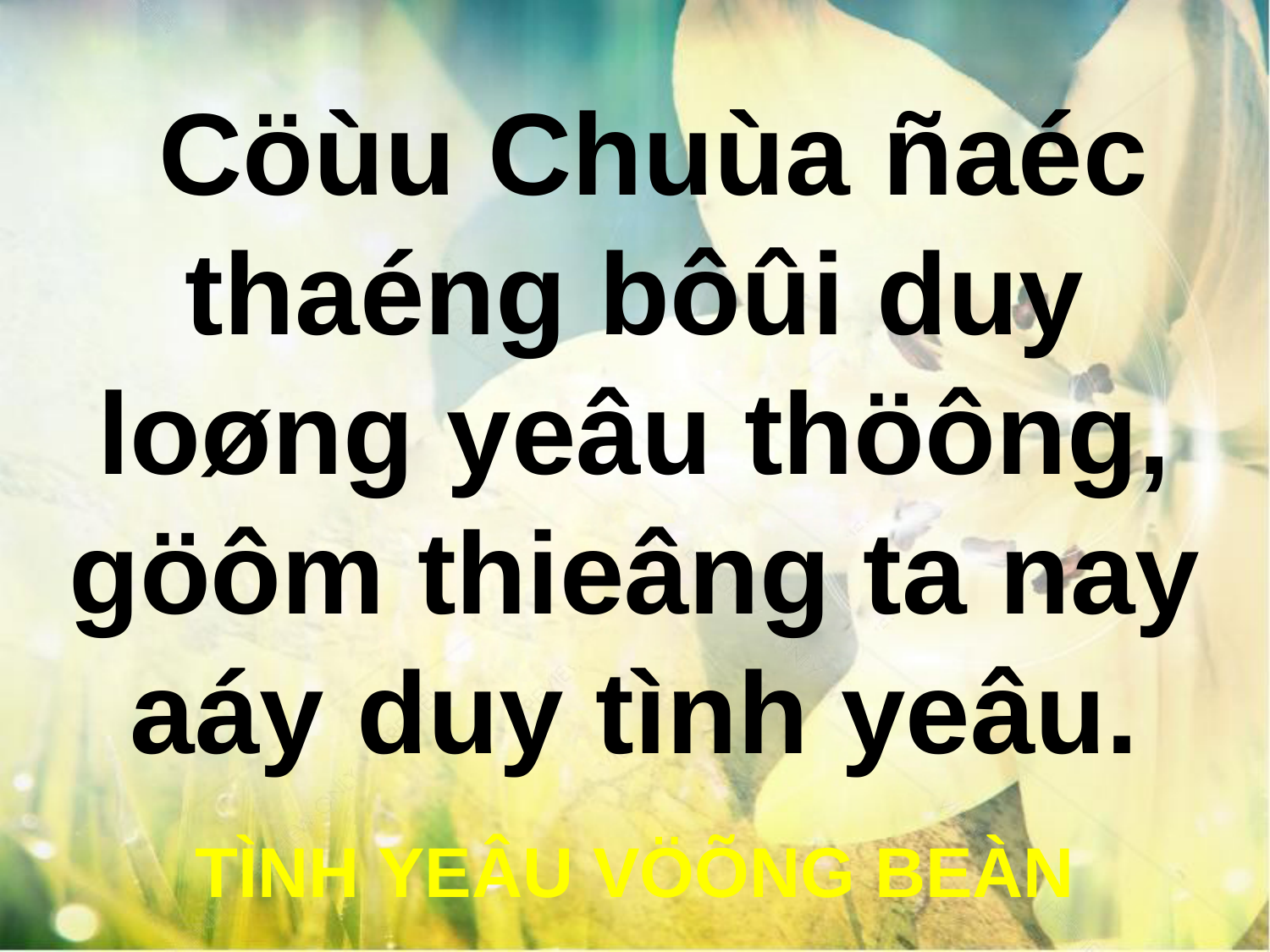

Cöùu Chuùa ñaéc thaéng bôûi duy loøng yeâu thöông, göôm thieâng ta nay aáy duy tình yeâu.
TÌNH YEÂU VÖÕNG BEÀN